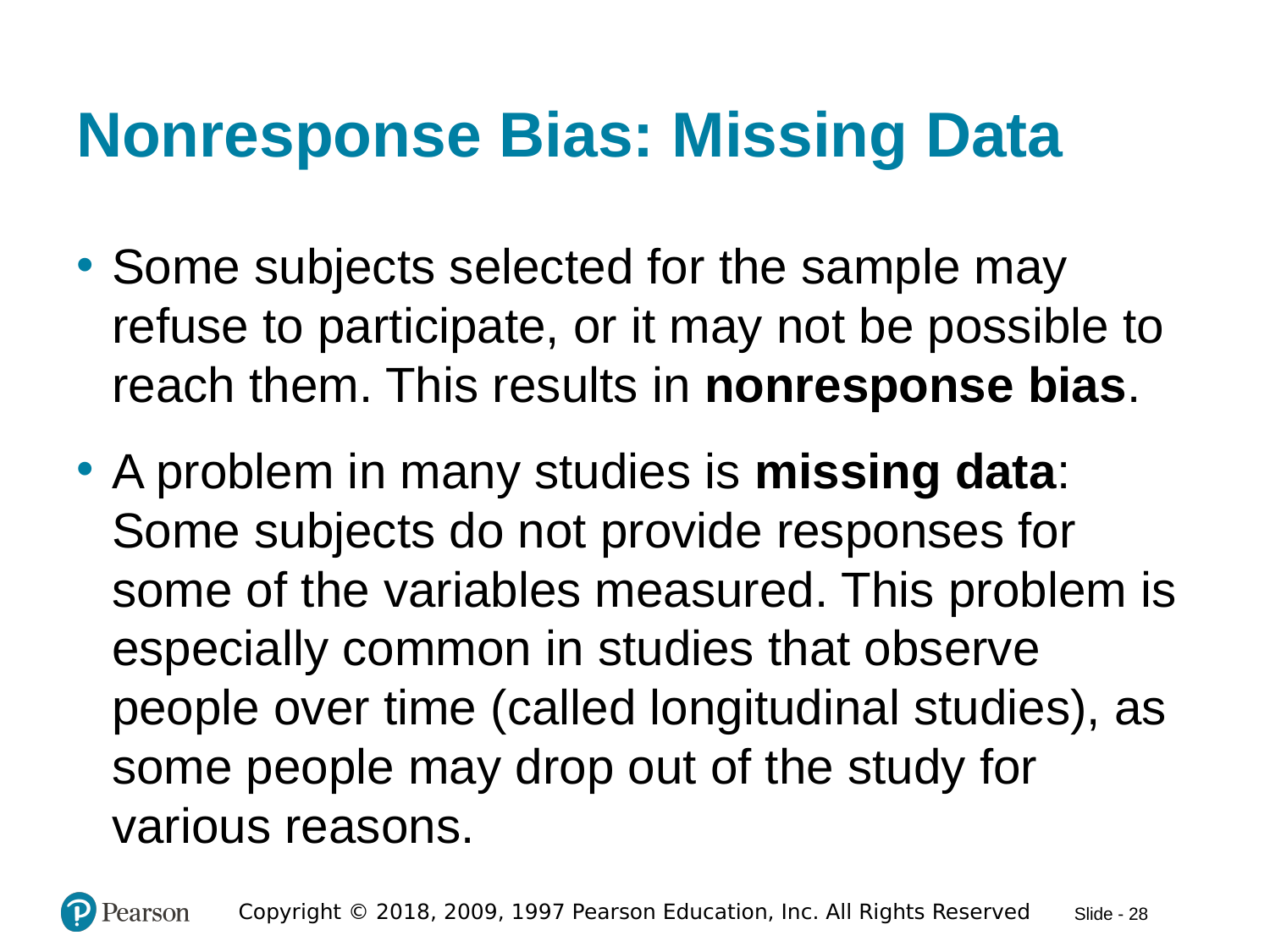

# Nonresponse Bias: Missing Data
Some subjects selected for the sample may refuse to participate, or it may not be possible to reach them. This results in nonresponse bias.
A problem in many studies is missing data: Some subjects do not provide responses for some of the variables measured. This problem is especially common in studies that observe people over time (called longitudinal studies), as some people may drop out of the study for various reasons.